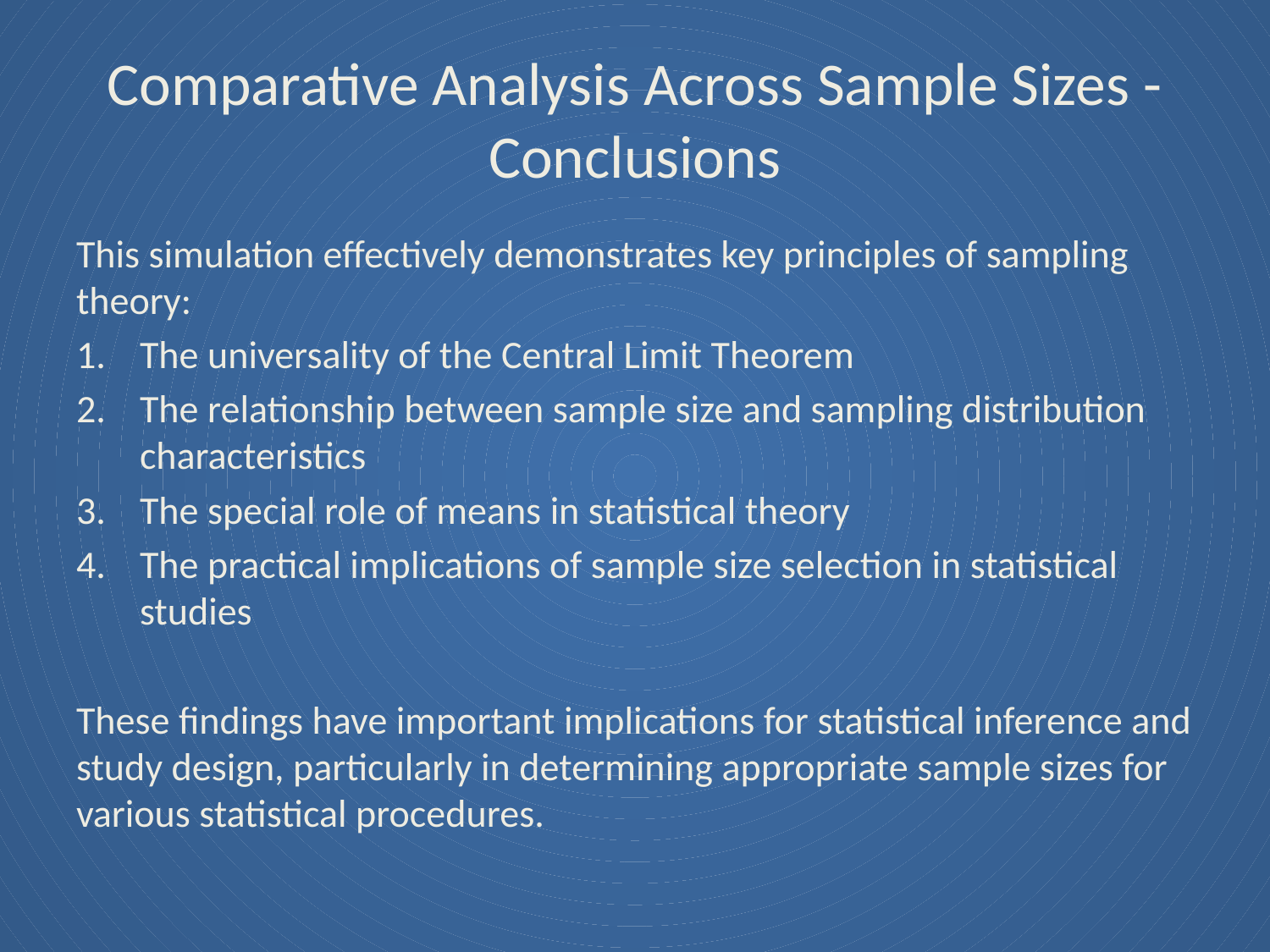

# Comparative Analysis Across Sample Sizes - Conclusions
This simulation effectively demonstrates key principles of sampling theory:
The universality of the Central Limit Theorem
The relationship between sample size and sampling distribution characteristics
The special role of means in statistical theory
The practical implications of sample size selection in statistical studies

These findings have important implications for statistical inference and study design, particularly in determining appropriate sample sizes for various statistical procedures.